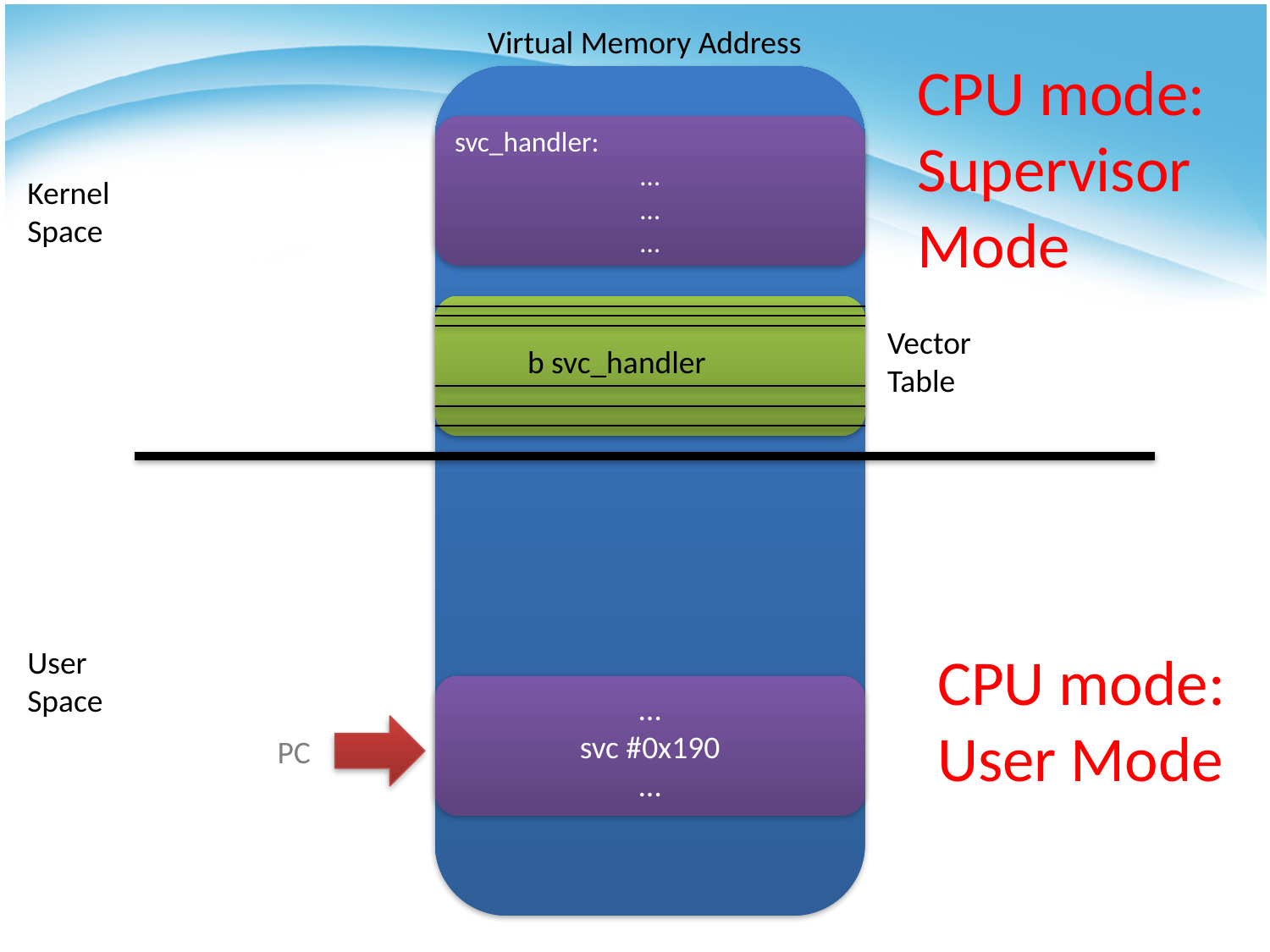

Virtual Memory Address
CPU mode:
Supervisor Mode

svc_handler:
…
…
…
Kernel
Space

Vector
Table
b svc_handler

User
Space
CPU mode:
User Mode
…
svc #0x190
…

PC